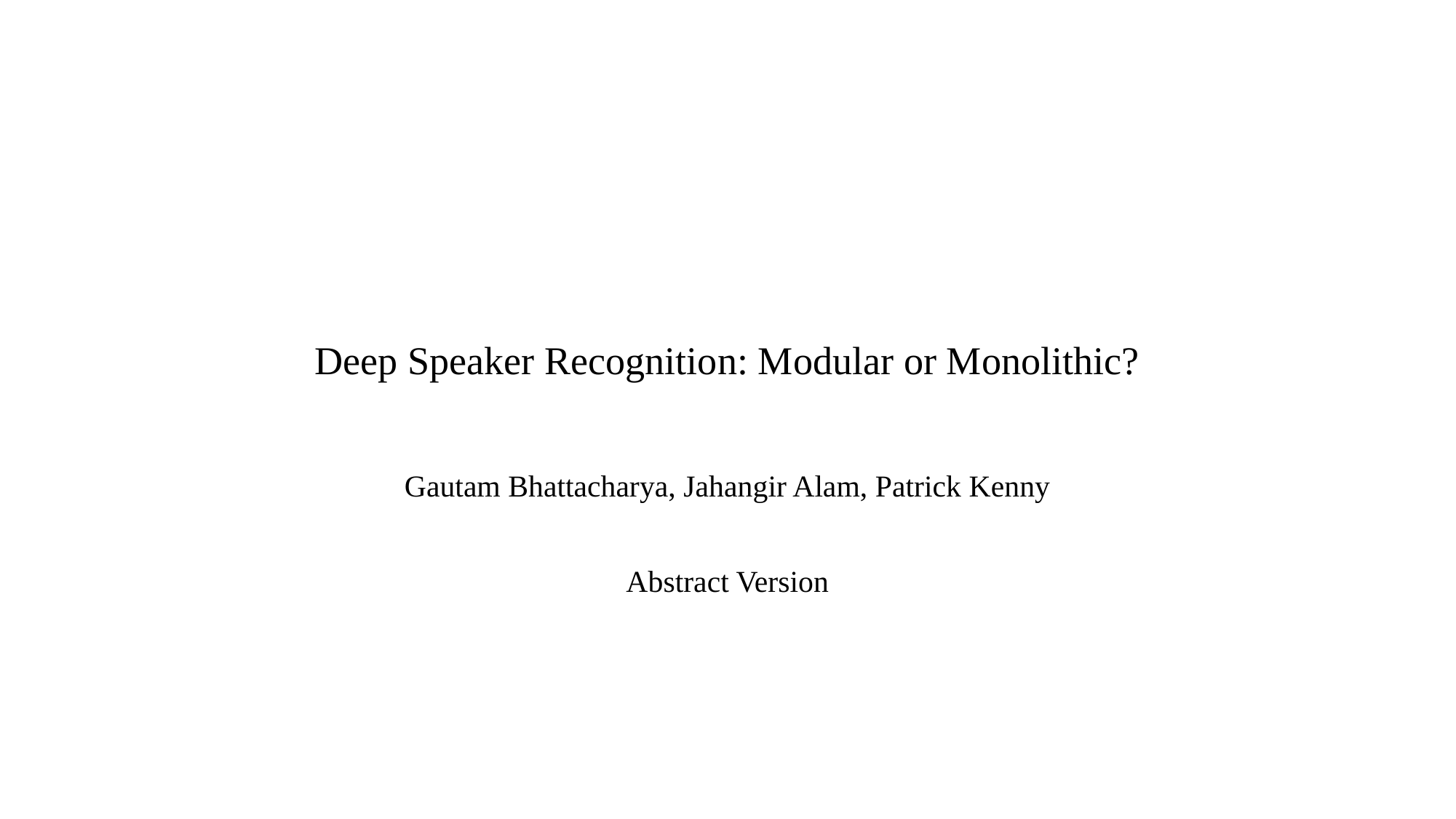

# Deep Speaker Recognition: Modular or Monolithic?
Gautam Bhattacharya, Jahangir Alam, Patrick Kenny

Abstract Version